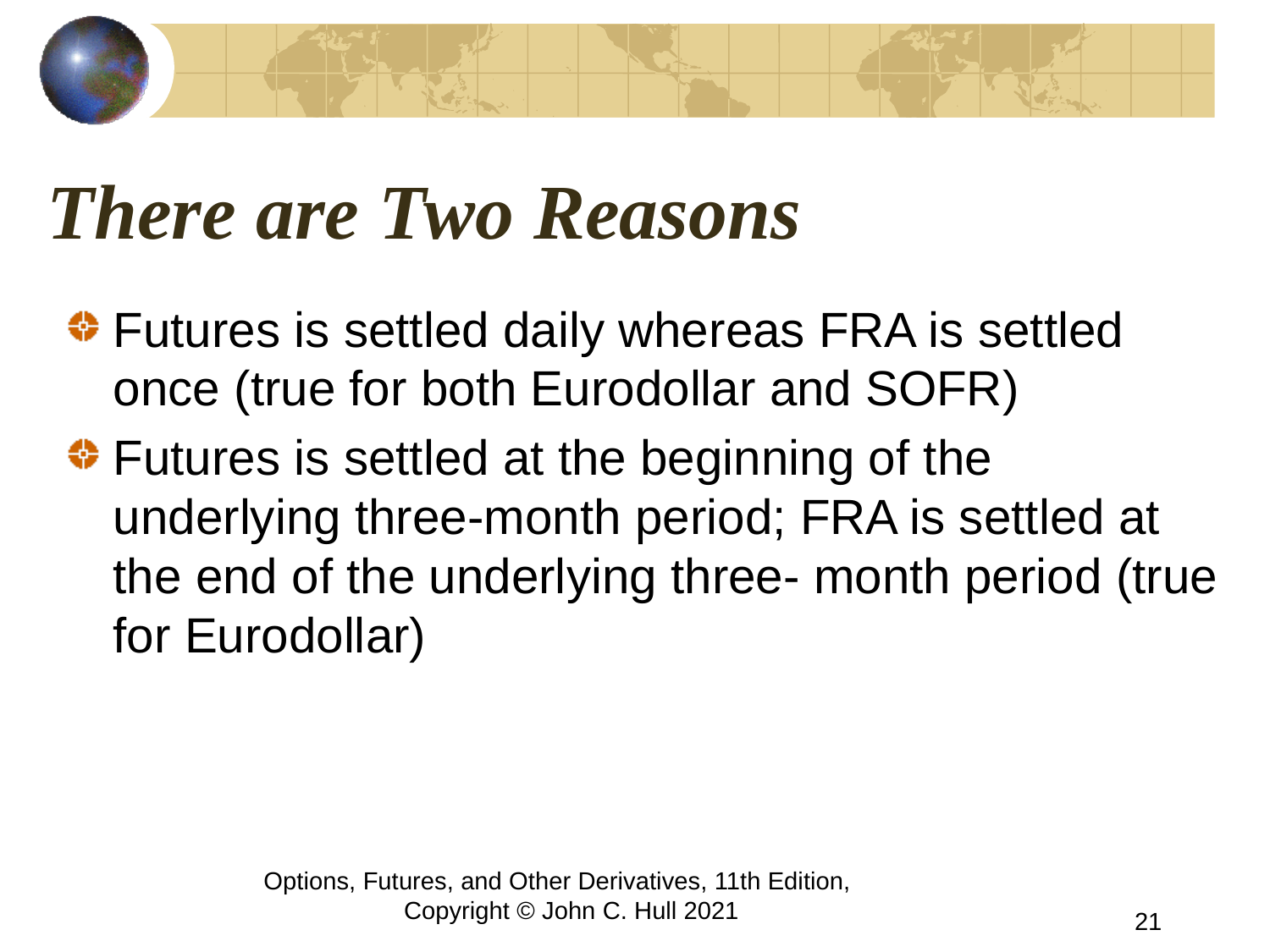

# There are Two Reasons

Futures is settled daily whereas FRA is settled once (true for both Eurodollar and SOFR)
Futures is settled at the beginning of the underlying three-month period; FRA is settled at the end of the underlying three- month period (true for Eurodollar)
Options, Futures, and Other Derivatives, 11th Edition,     Copyright © John C. Hull 2021
21